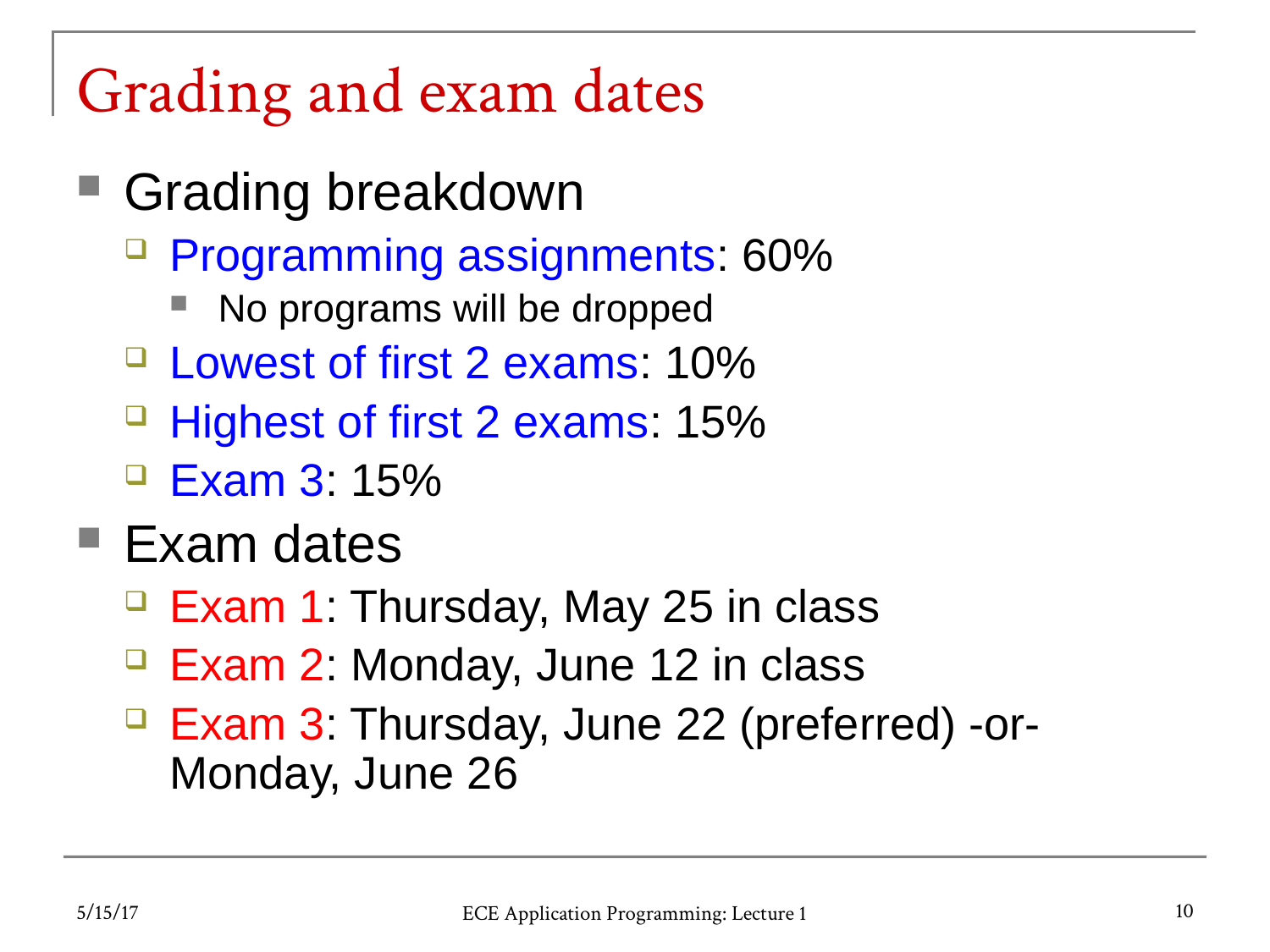

# Grading and exam dates
Grading breakdown
Programming assignments: 60%
No programs will be dropped
Lowest of first 2 exams: 10%
Highest of first 2 exams: 15%
Exam 3: 15%
Exam dates
Exam 1: Thursday, May 25 in class
Exam 2: Monday, June 12 in class
Exam 3: Thursday, June 22 (preferred) -or- Monday, June 26
5/15/17
10
ECE Application Programming: Lecture 1